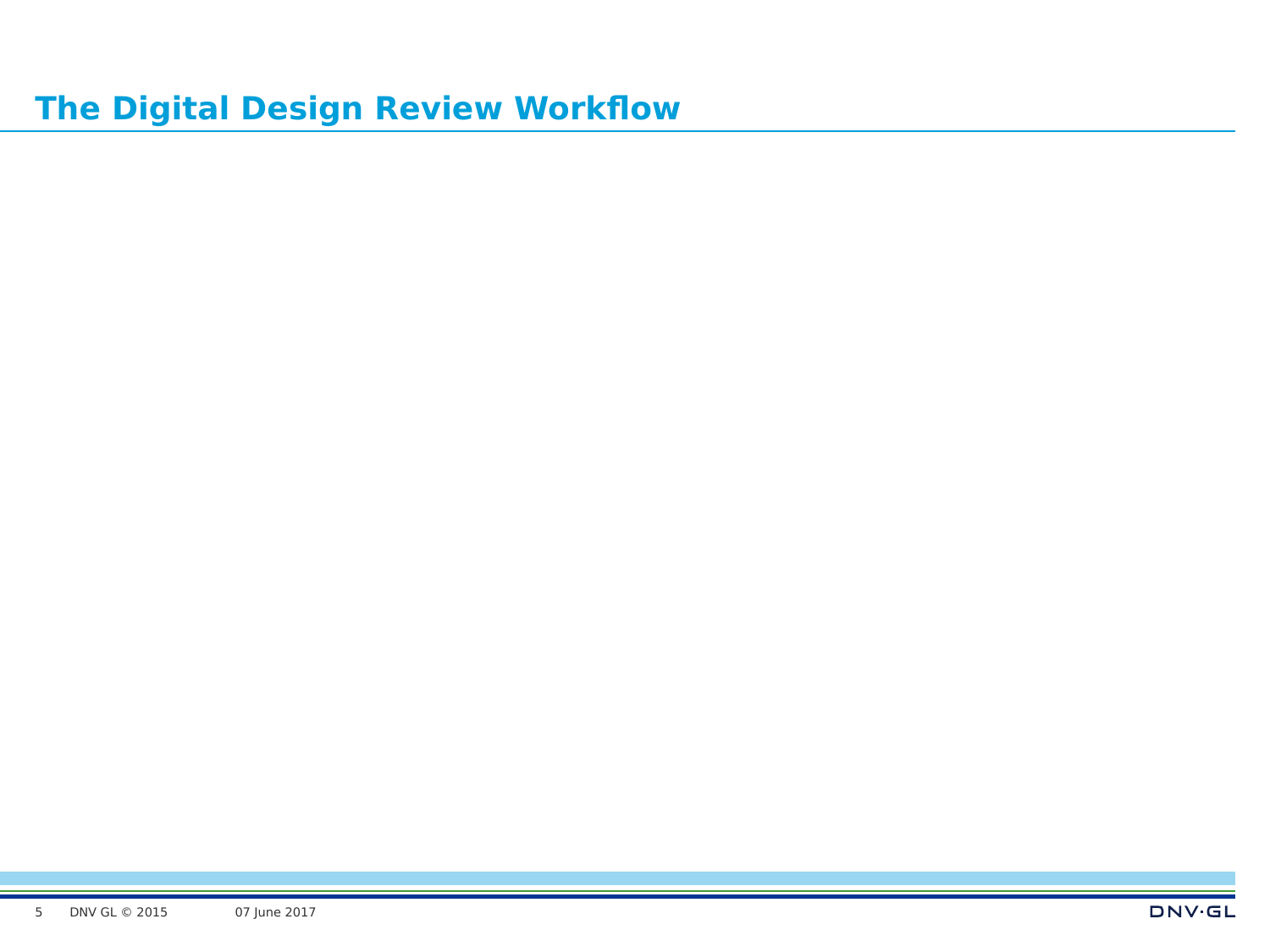

# The Digital Design Review Workflow

5